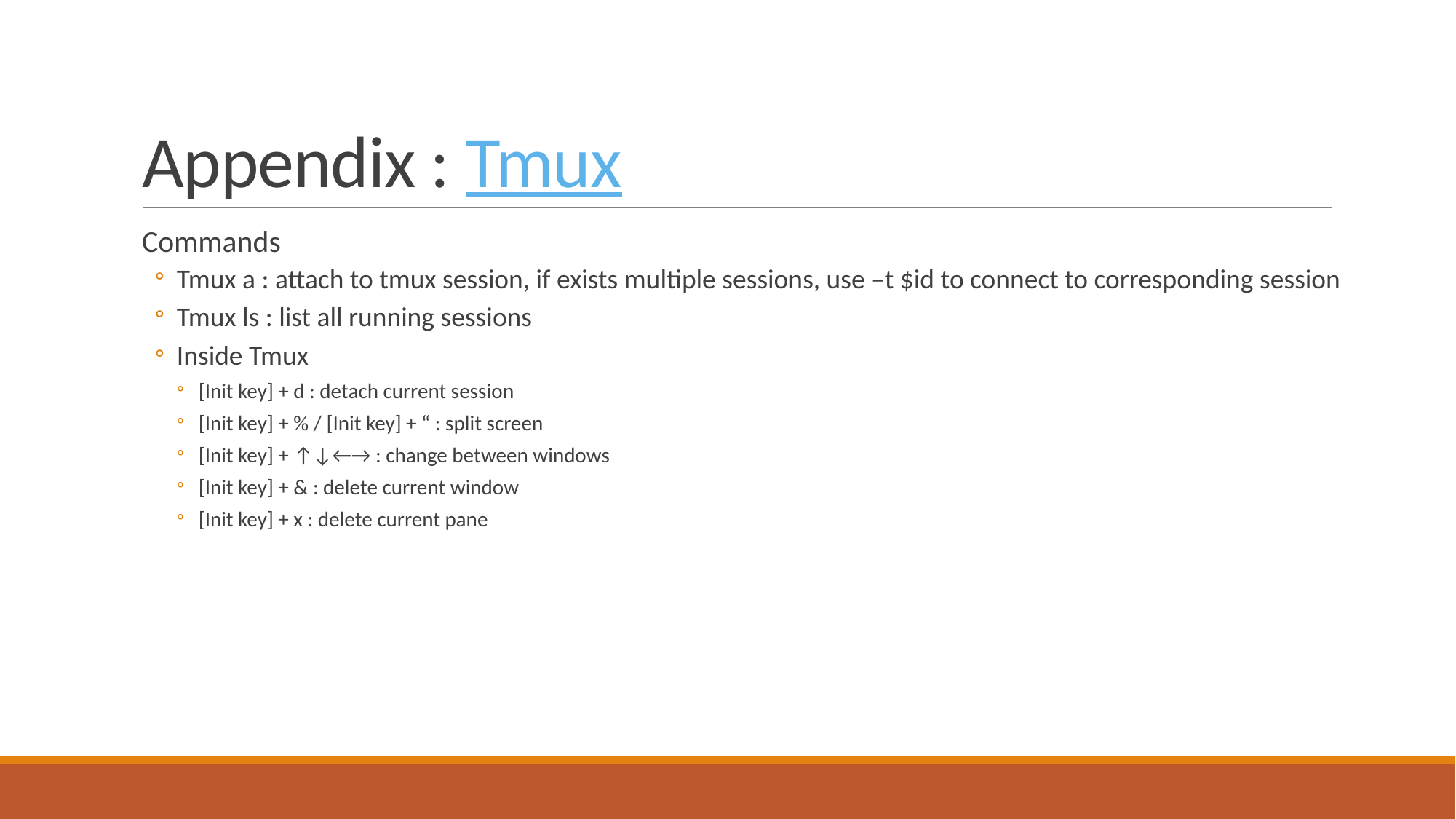

# Appendix : Tmux
Commands
Tmux a : attach to tmux session, if exists multiple sessions, use –t $id to connect to corresponding session
Tmux ls : list all running sessions
Inside Tmux
[Init key] + d : detach current session
[Init key] + % / [Init key] + “ : split screen
[Init key] + ↑↓←→ : change between windows
[Init key] + & : delete current window
[Init key] + x : delete current pane